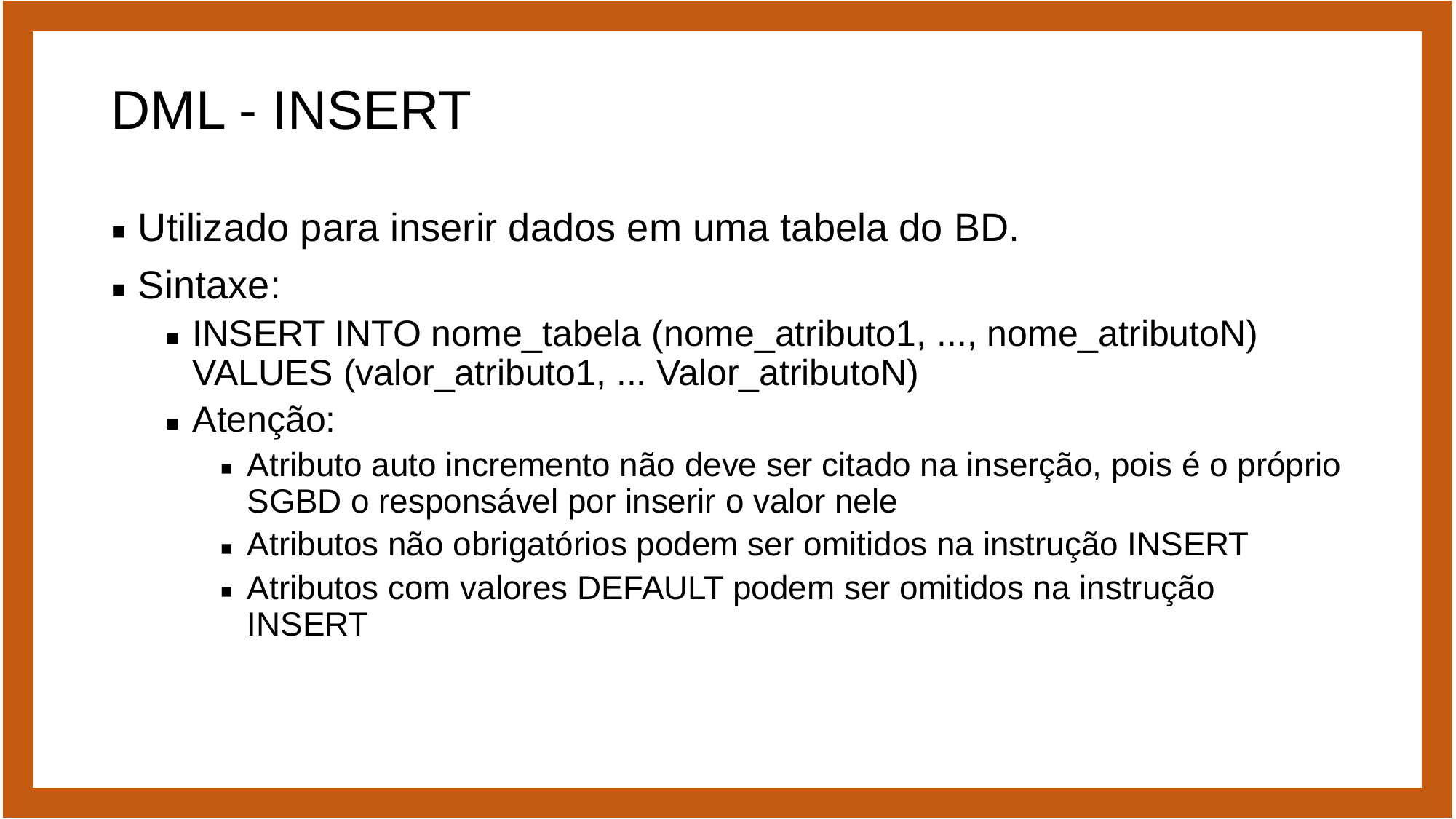

# DML - INSERT
Utilizado para inserir dados em uma tabela do BD.
Sintaxe:
INSERT INTO nome_tabela (nome_atributo1, ..., nome_atributoN) VALUES (valor_atributo1, ... Valor_atributoN)
Atenção:
Atributo auto incremento não deve ser citado na inserção, pois é o próprio SGBD o responsável por inserir o valor nele
Atributos não obrigatórios podem ser omitidos na instrução INSERT
Atributos com valores DEFAULT podem ser omitidos na instrução INSERT